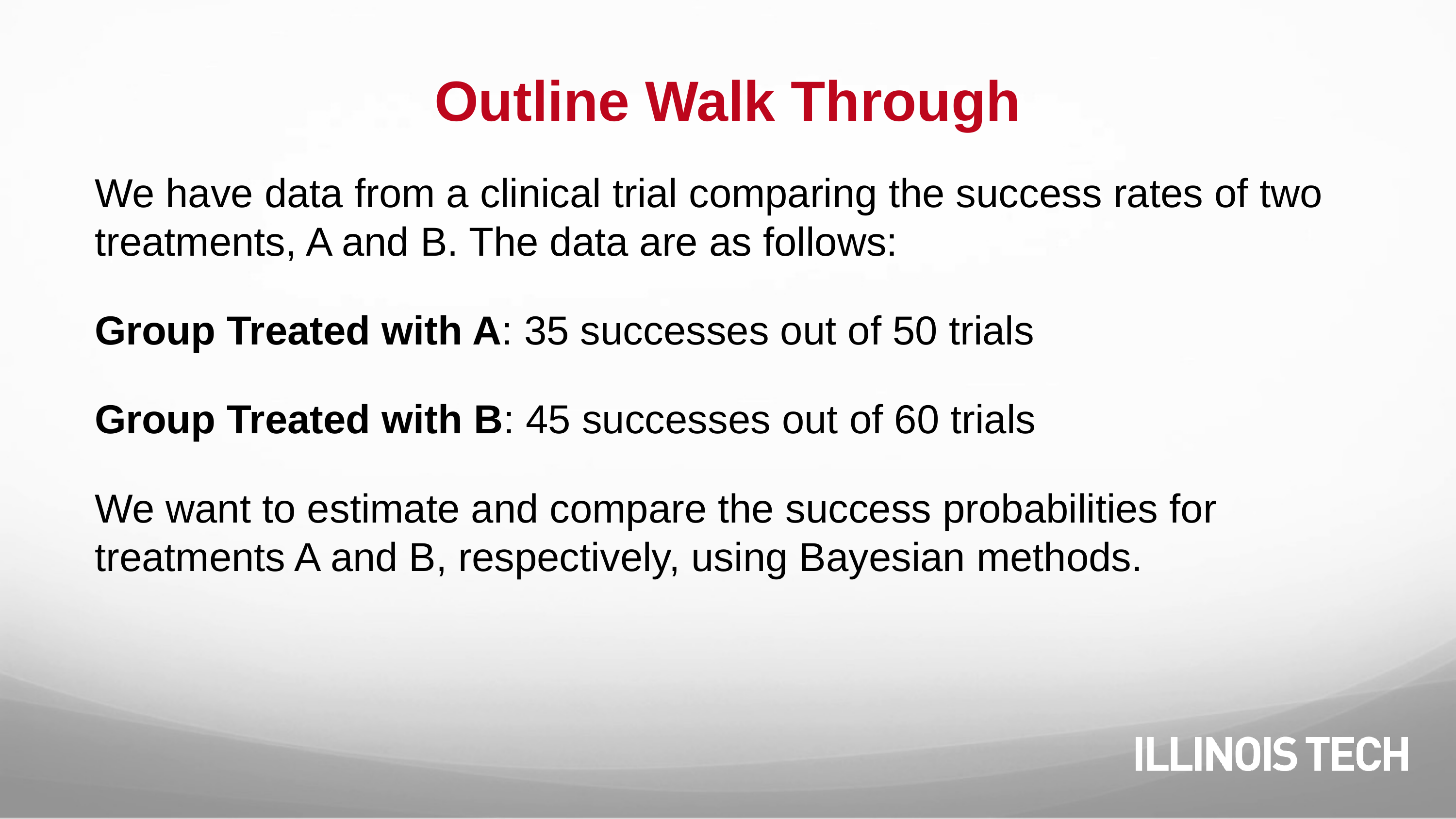

# Outline Walk Through
We have data from a clinical trial comparing the success rates of two treatments, A and B. The data are as follows:
Group Treated with A: 35 successes out of 50 trials
Group Treated with B: 45 successes out of 60 trials
We want to estimate and compare the success probabilities for treatments A and B, respectively, using Bayesian methods.